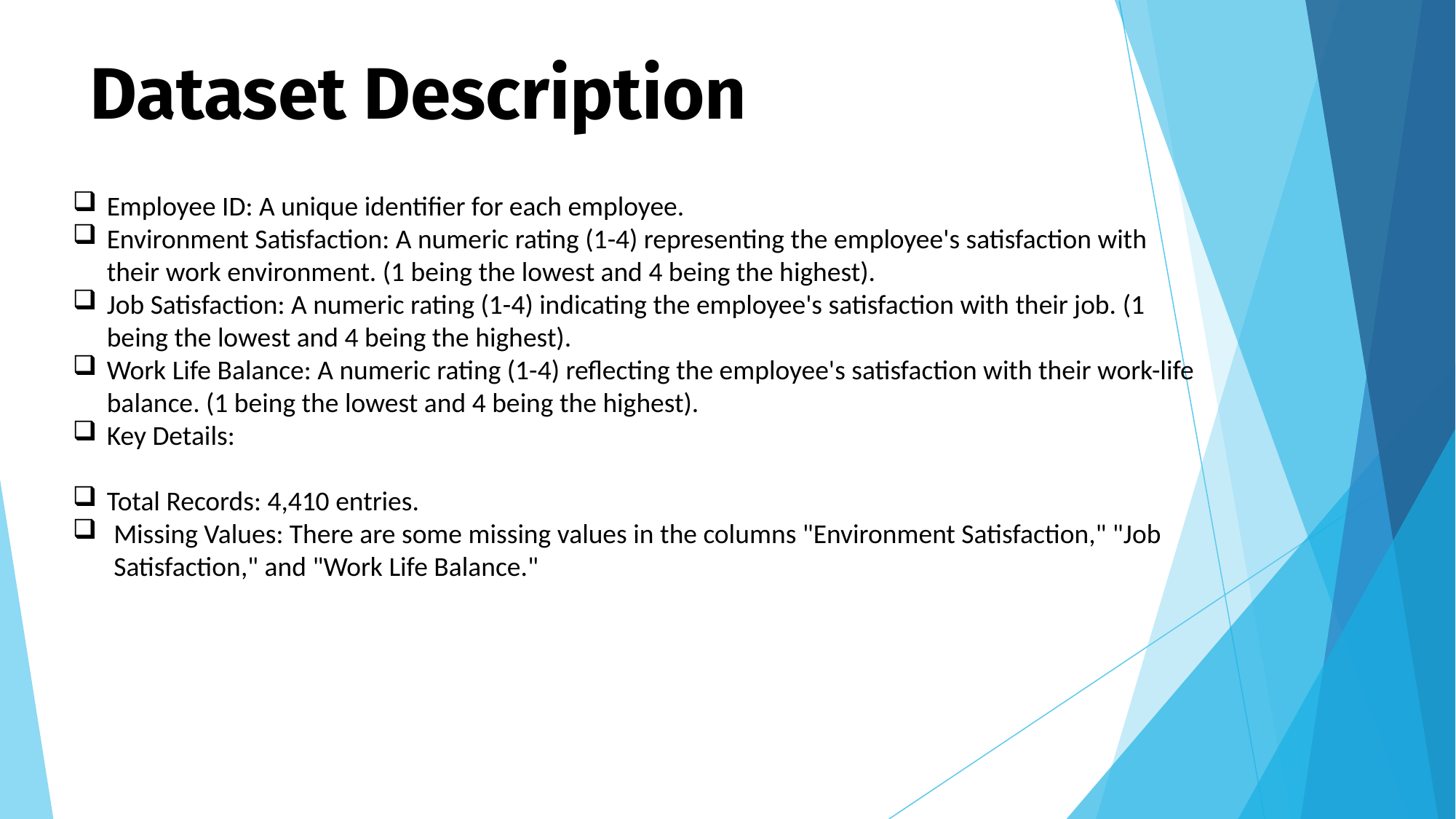

# Dataset Description
Employee ID: A unique identifier for each employee.
Environment Satisfaction: A numeric rating (1-4) representing the employee's satisfaction with their work environment. (1 being the lowest and 4 being the highest).
Job Satisfaction: A numeric rating (1-4) indicating the employee's satisfaction with their job. (1 being the lowest and 4 being the highest).
Work Life Balance: A numeric rating (1-4) reflecting the employee's satisfaction with their work-life balance. (1 being the lowest and 4 being the highest).
Key Details:

Total Records: 4,410 entries.
Missing Values: There are some missing values in the columns "Environment Satisfaction," "Job Satisfaction," and "Work Life Balance."